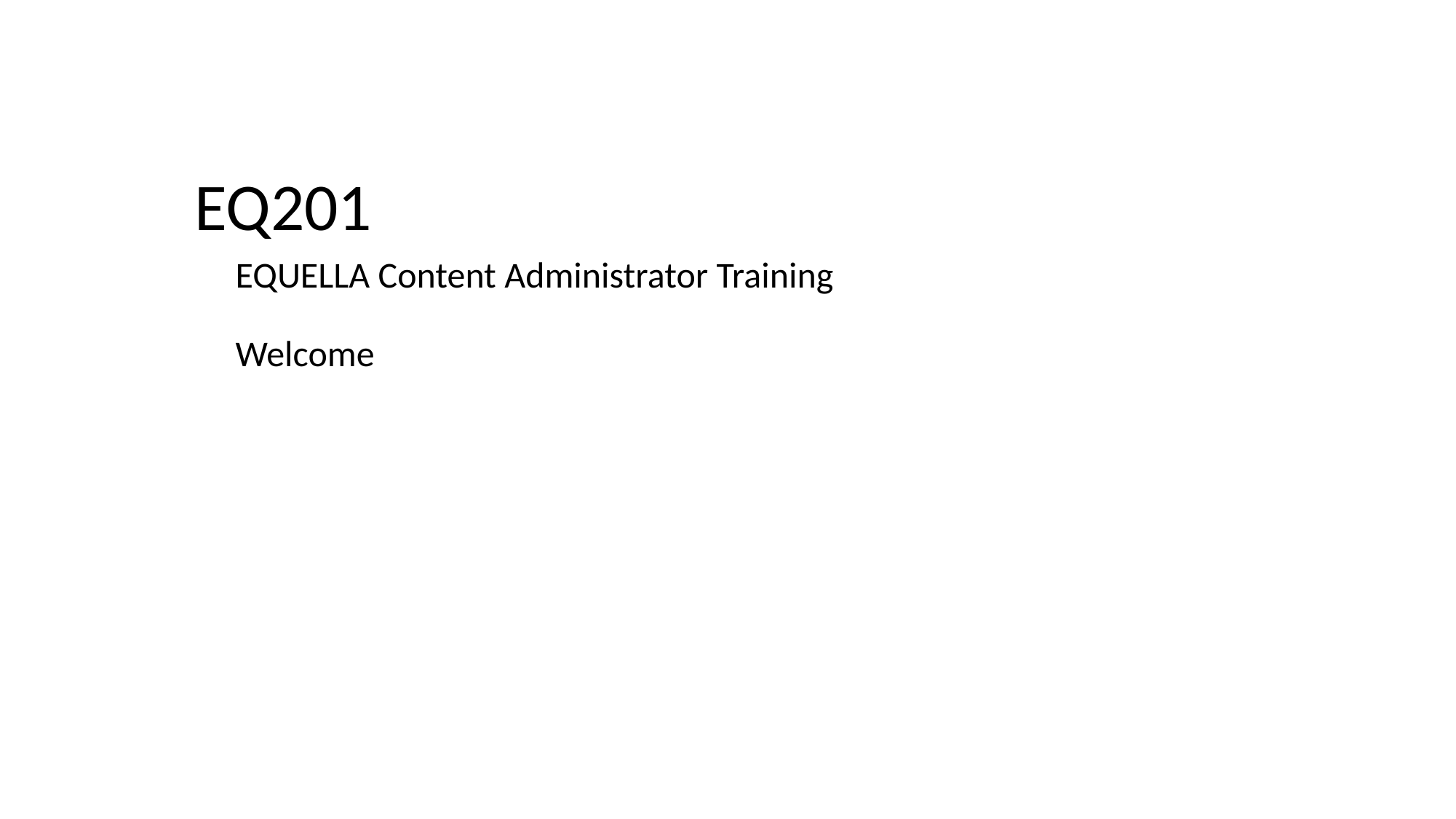

# EQ201 EQUELLA Content Administrator Training Welcome